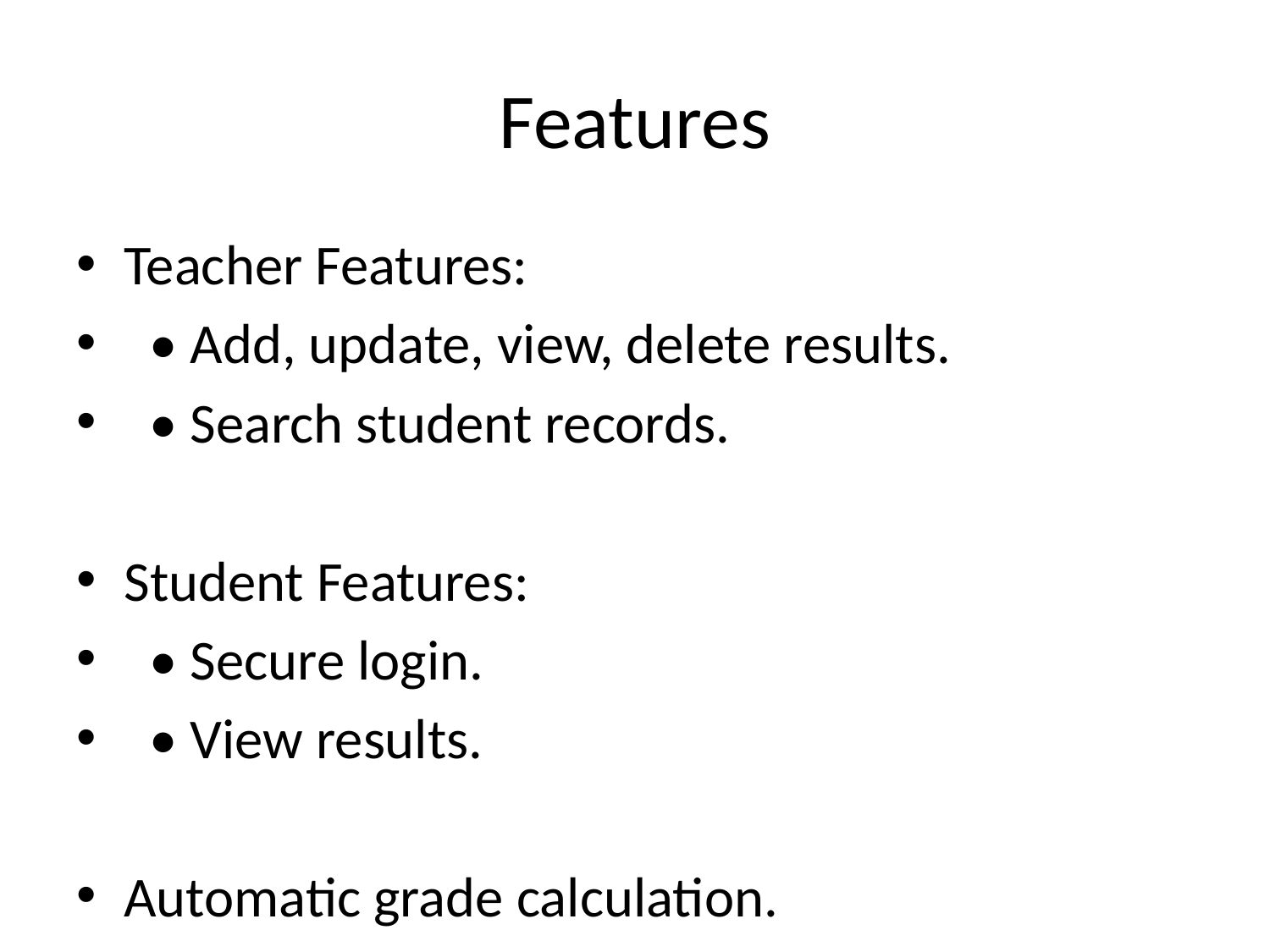

# Features
Teacher Features:
  • Add, update, view, delete results.
  • Search student records.

Student Features:
  • Secure login.
  • View results.

Automatic grade calculation.